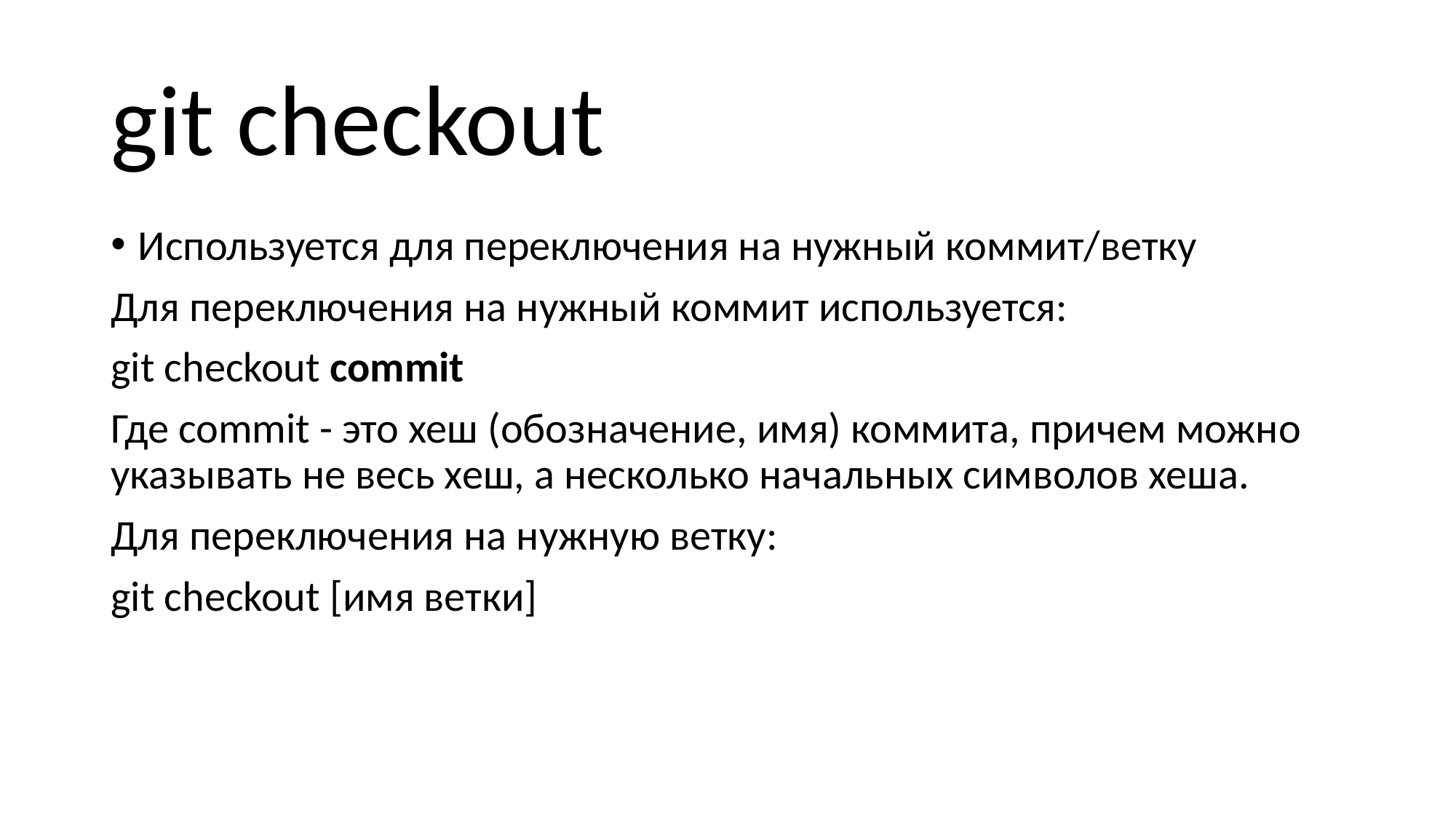

# git checkout
Используется для переключения на нужный коммит/ветку
Для переключения на нужный коммит используется:
git checkout commit
Где commit - это хеш (обозначение, имя) коммита, причем можно указывать не весь хеш, а несколько начальных символов хеша.
Для переключения на нужную ветку:
git checkout [имя ветки]